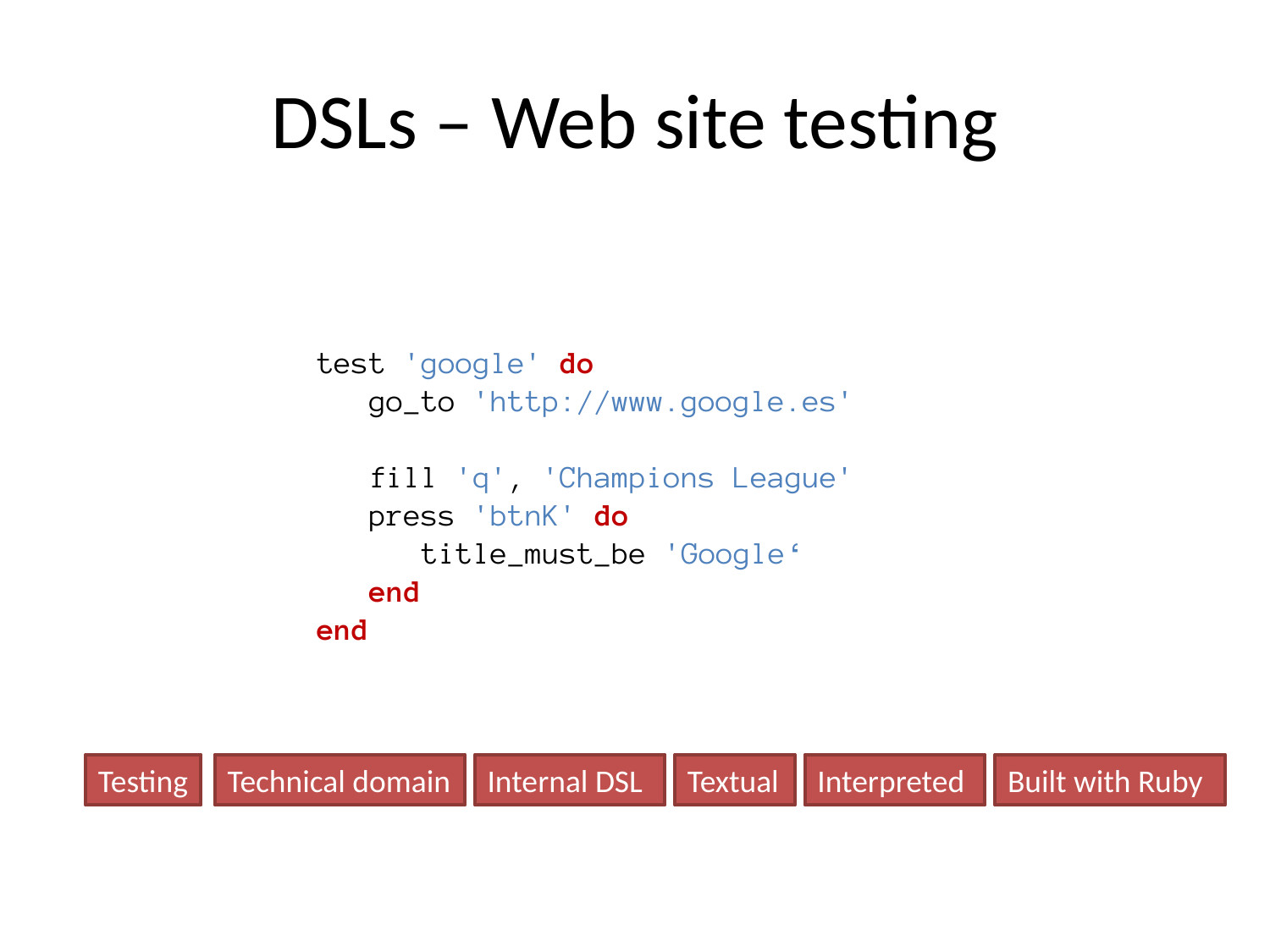

# DSLs – Web site testing
test 'google' do
   go_to 'http://www.google.es'

   fill 'q', 'Champions League'
   press 'btnK' do
      title_must_be 'Google‘
   end
end

Testing
Technical domain
Internal DSL
Textual
Interpreted
Built with Ruby